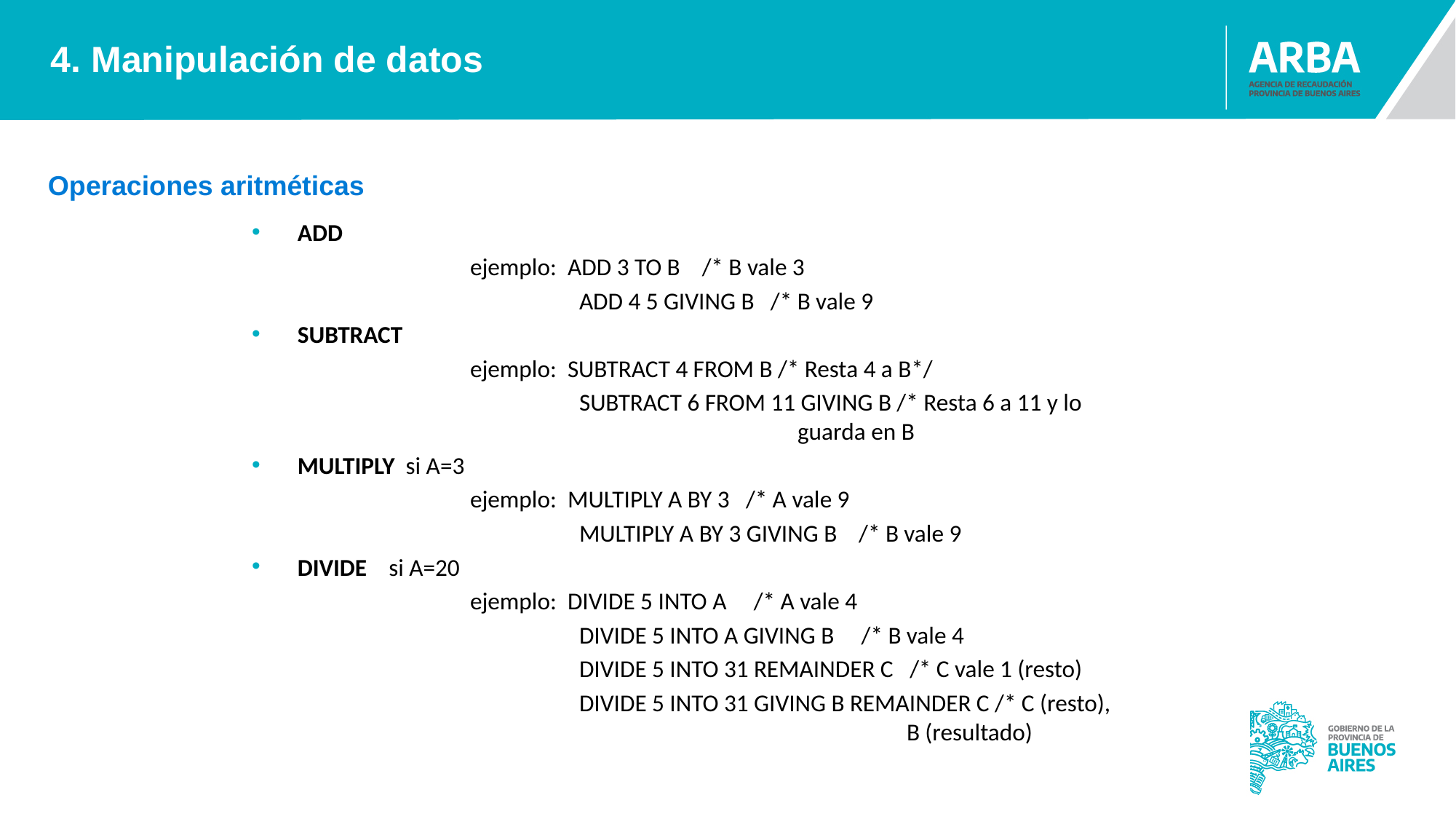

4. Manipulación de datos
Operaciones aritméticas
ADD
		ejemplo:  ADD 3 TO B    /* B vale 3
			ADD 4 5 GIVING B   /* B vale 9
SUBTRACT
		ejemplo:  SUBTRACT 4 FROM B /* Resta 4 a B*/
			SUBTRACT 6 FROM 11 GIVING B /* Resta 6 a 11 y lo 						guarda en B
MULTIPLY  si A=3
		ejemplo:  MULTIPLY A BY 3   /* A vale 9
			MULTIPLY A BY 3 GIVING B    /* B vale 9
DIVIDE    si A=20
		ejemplo:  DIVIDE 5 INTO A     /* A vale 4
			DIVIDE 5 INTO A GIVING B     /* B vale 4
			DIVIDE 5 INTO 31 REMAINDER C   /* C vale 1 (resto)
			DIVIDE 5 INTO 31 GIVING B REMAINDER C /* C (resto), 							B (resultado)